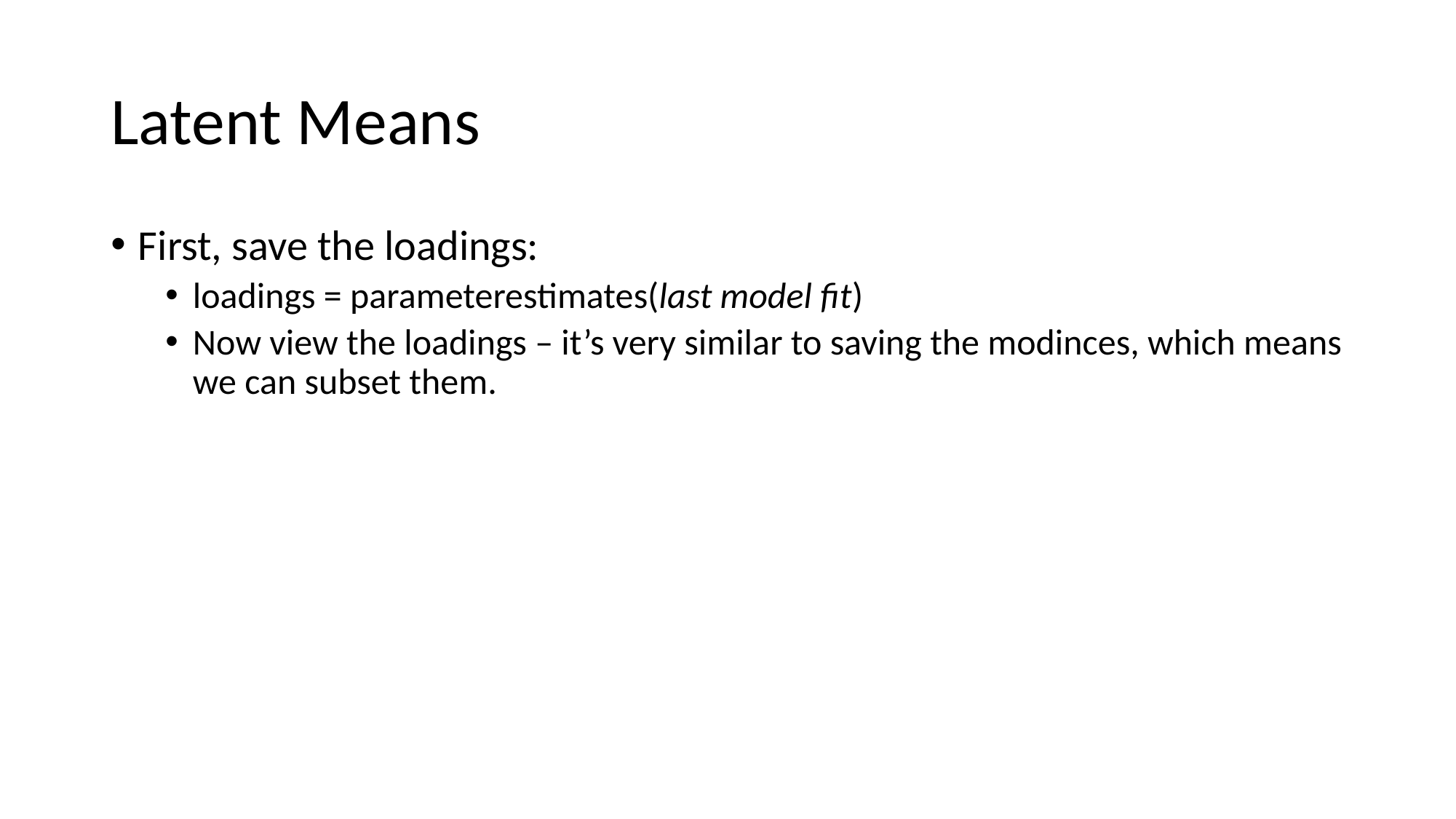

# Latent Means
First, save the loadings:
loadings = parameterestimates(last model fit)
Now view the loadings – it’s very similar to saving the modinces, which means we can subset them.